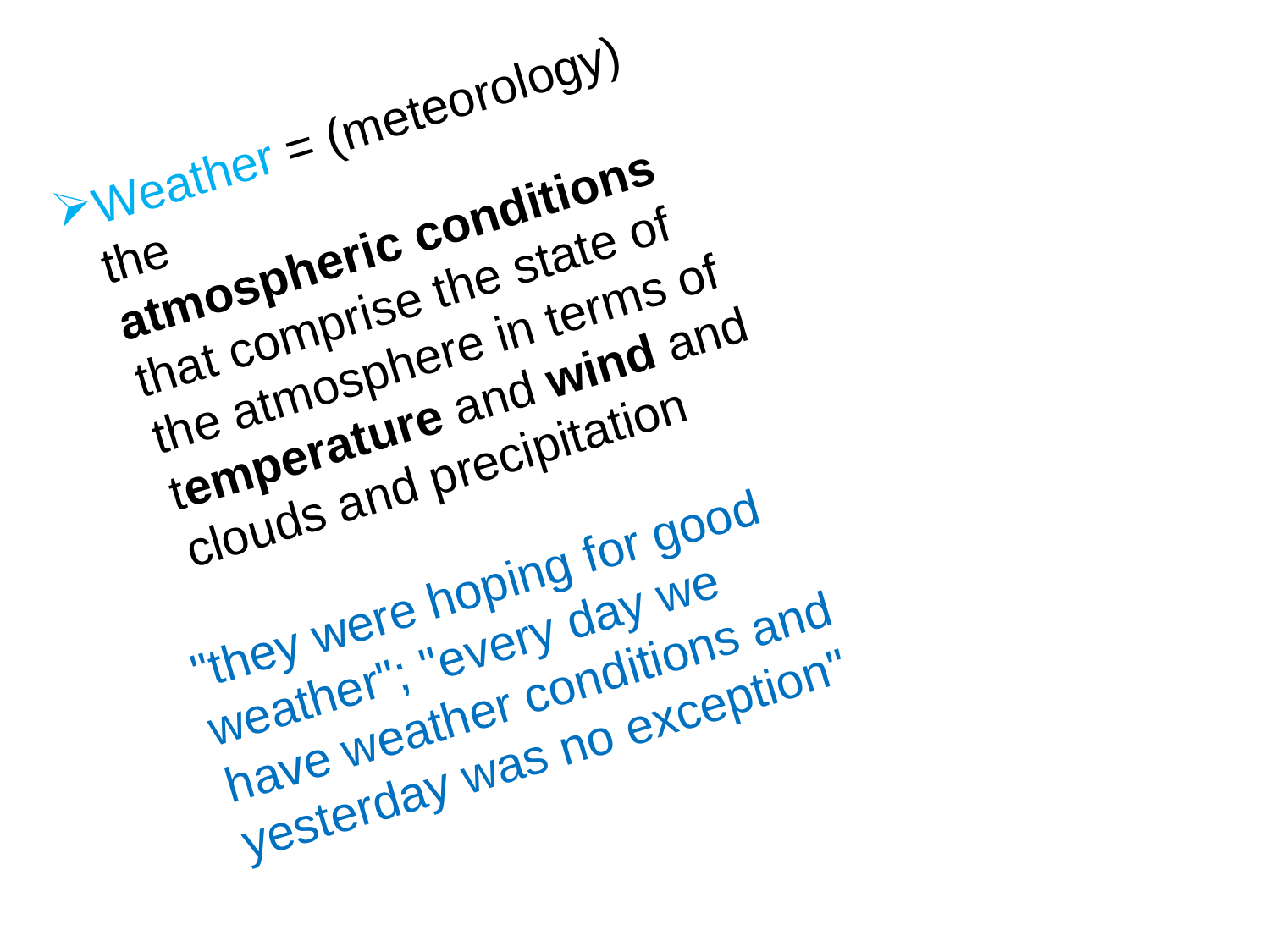

Weather = (meteorology) the atmospheric conditions that comprise the state of the atmosphere in terms of temperature and wind and clouds and precipitation

"they were hoping for good weather"; "every day we have weather conditions and yesterday was no exception"